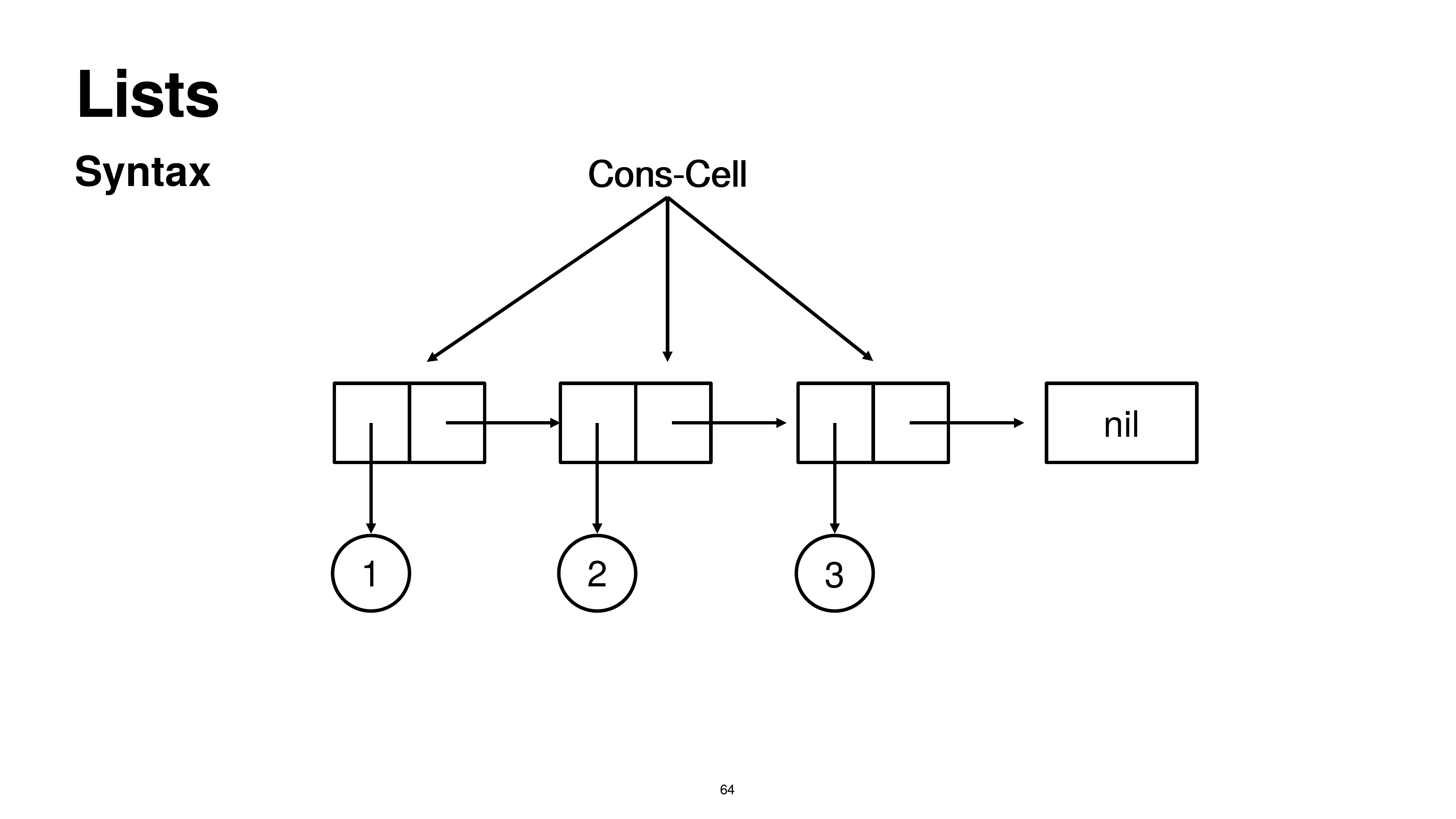

# Lists
Syntax
Cons-Cell
Cons-Cell

nil

1
2
3
64